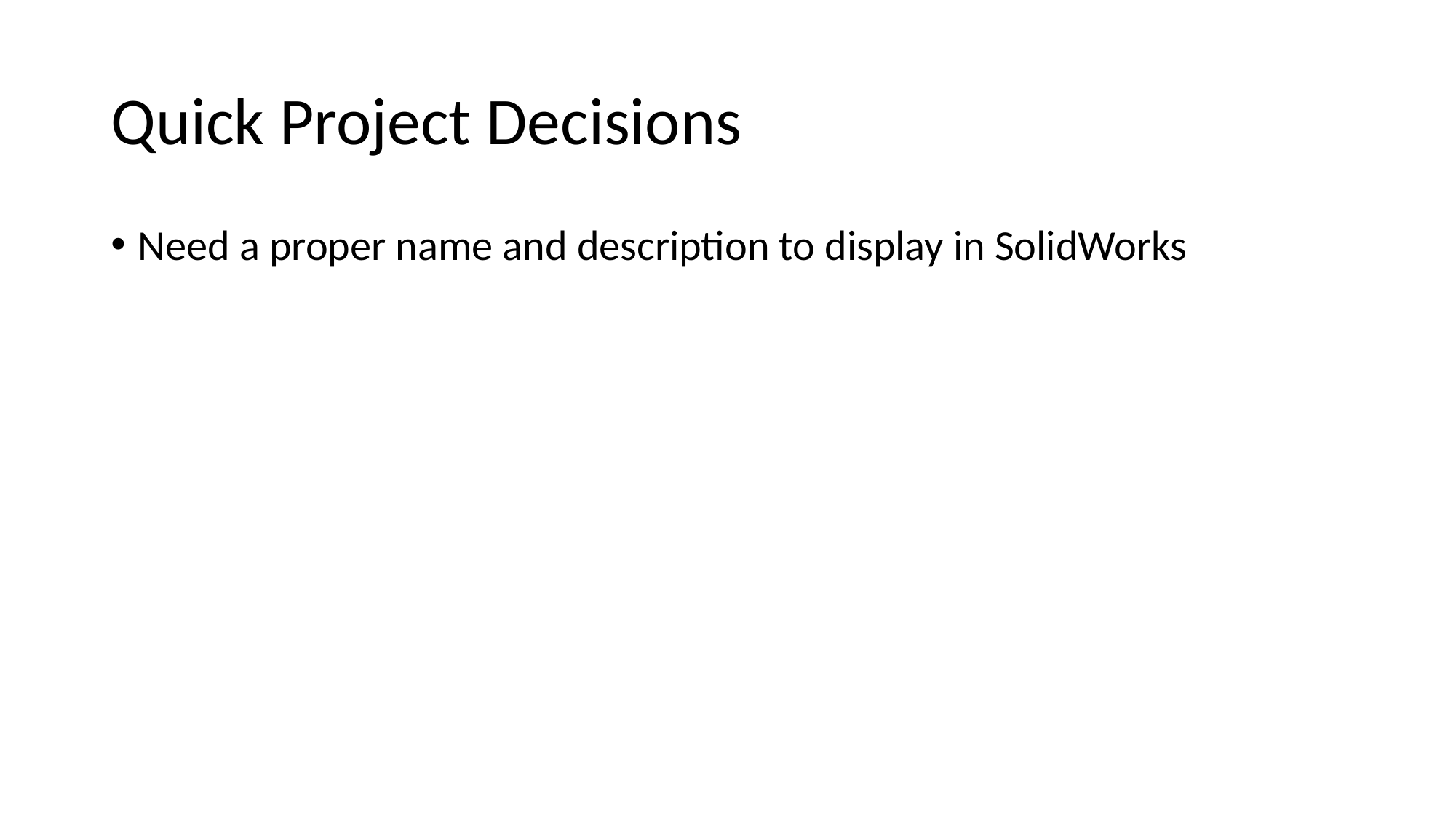

# Quick Project Decisions
Need a proper name and description to display in SolidWorks